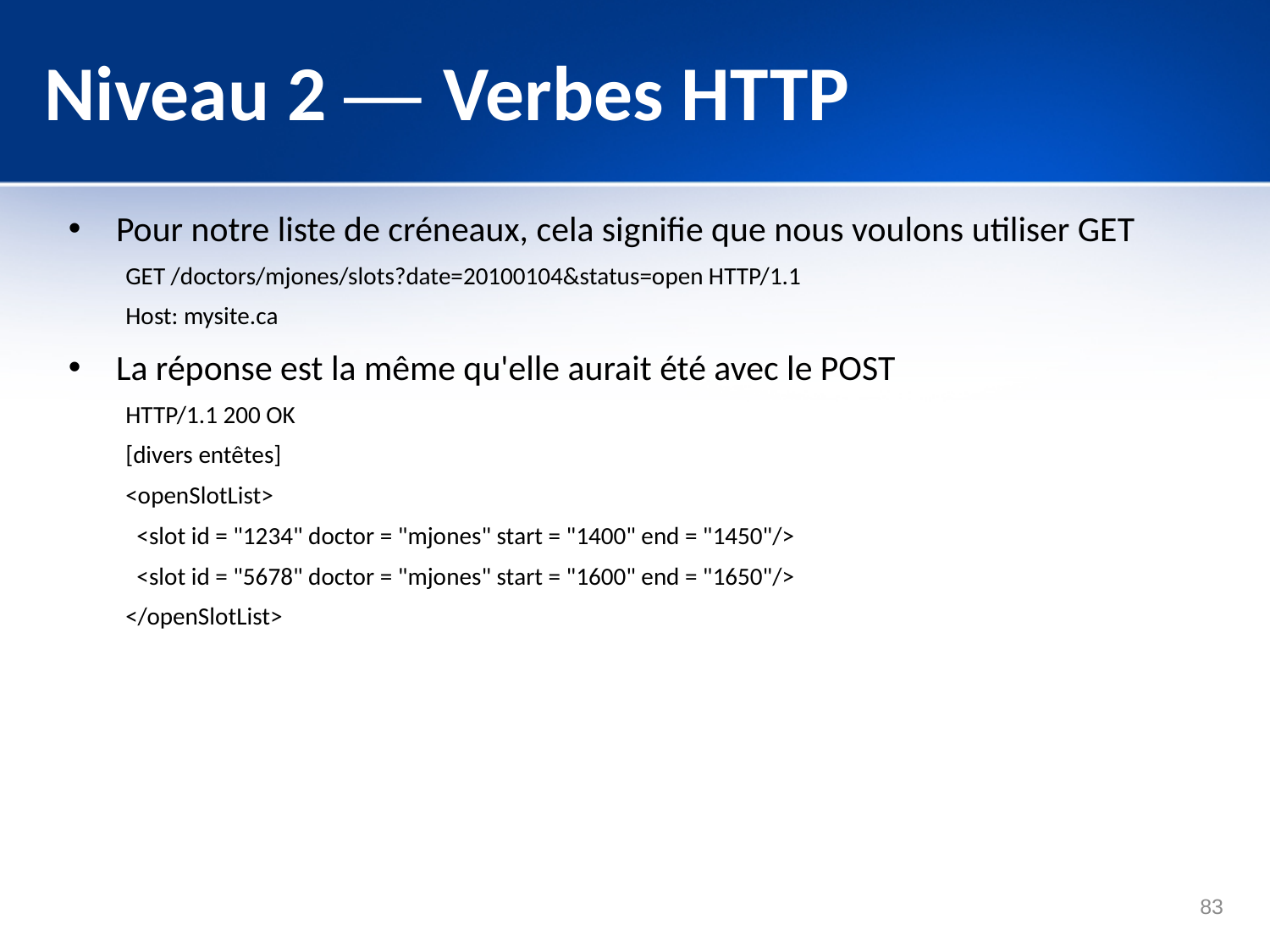

# Niveau 2 — Verbes HTTP
Pour notre liste de créneaux, cela signifie que nous voulons utiliser GET
GET /doctors/mjones/slots?date=20100104&status=open HTTP/1.1
Host: mysite.ca
La réponse est la même qu'elle aurait été avec le POST
HTTP/1.1 200 OK
[divers entêtes]
<openSlotList>
  <slot id = "1234" doctor = "mjones" start = "1400" end = "1450"/>
  <slot id = "5678" doctor = "mjones" start = "1600" end = "1650"/>
</openSlotList>
83